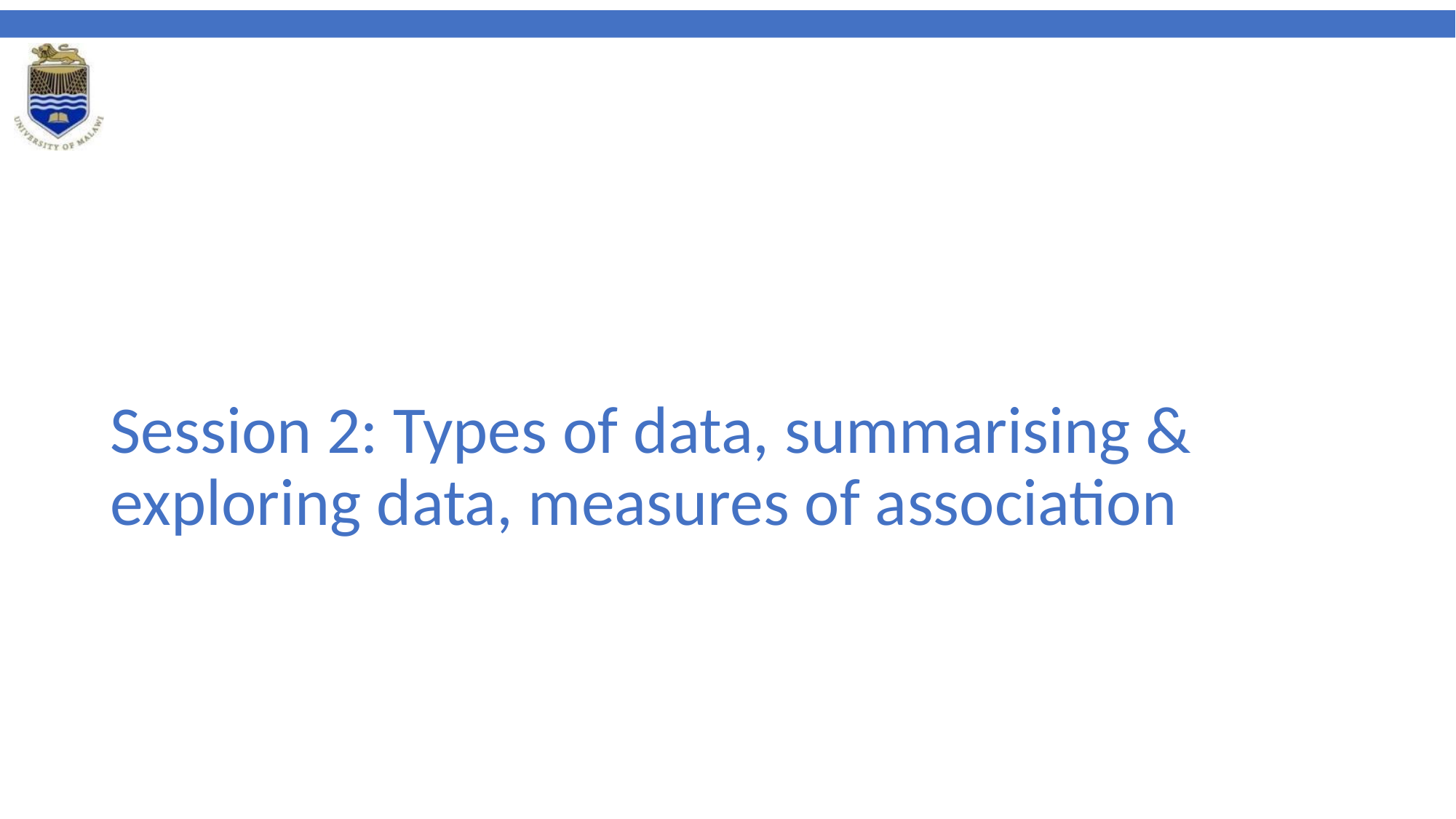

# Session 2: Types of data, summarising & exploring data, measures of association